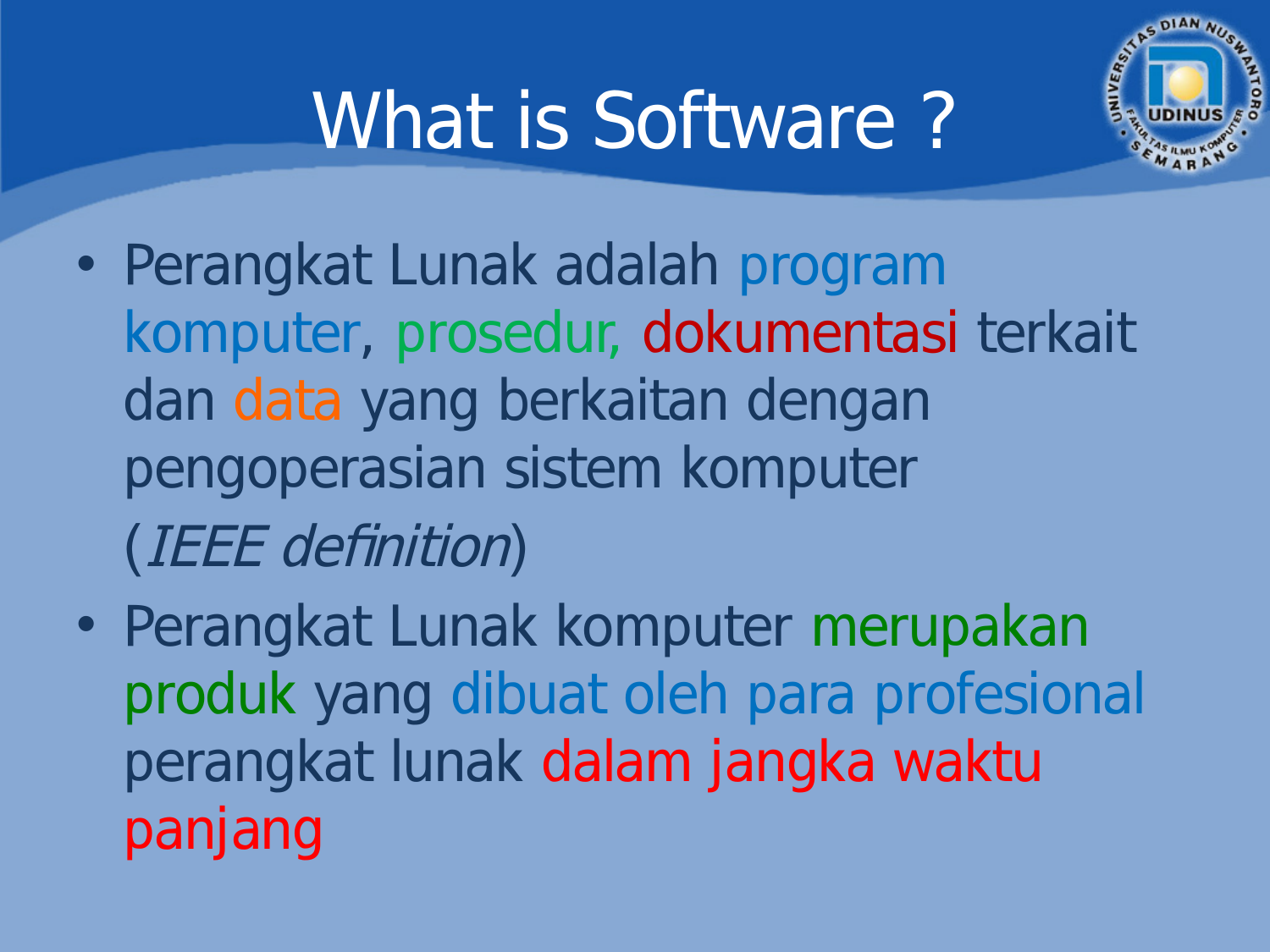

What is Software ?
Perangkat Lunak adalah program komputer, prosedur, dokumentasi terkait dan data yang berkaitan dengan pengoperasian sistem komputer
	(IEEE definition)
Perangkat Lunak komputer merupakan produk yang dibuat oleh para profesional perangkat lunak dalam jangka waktu panjang